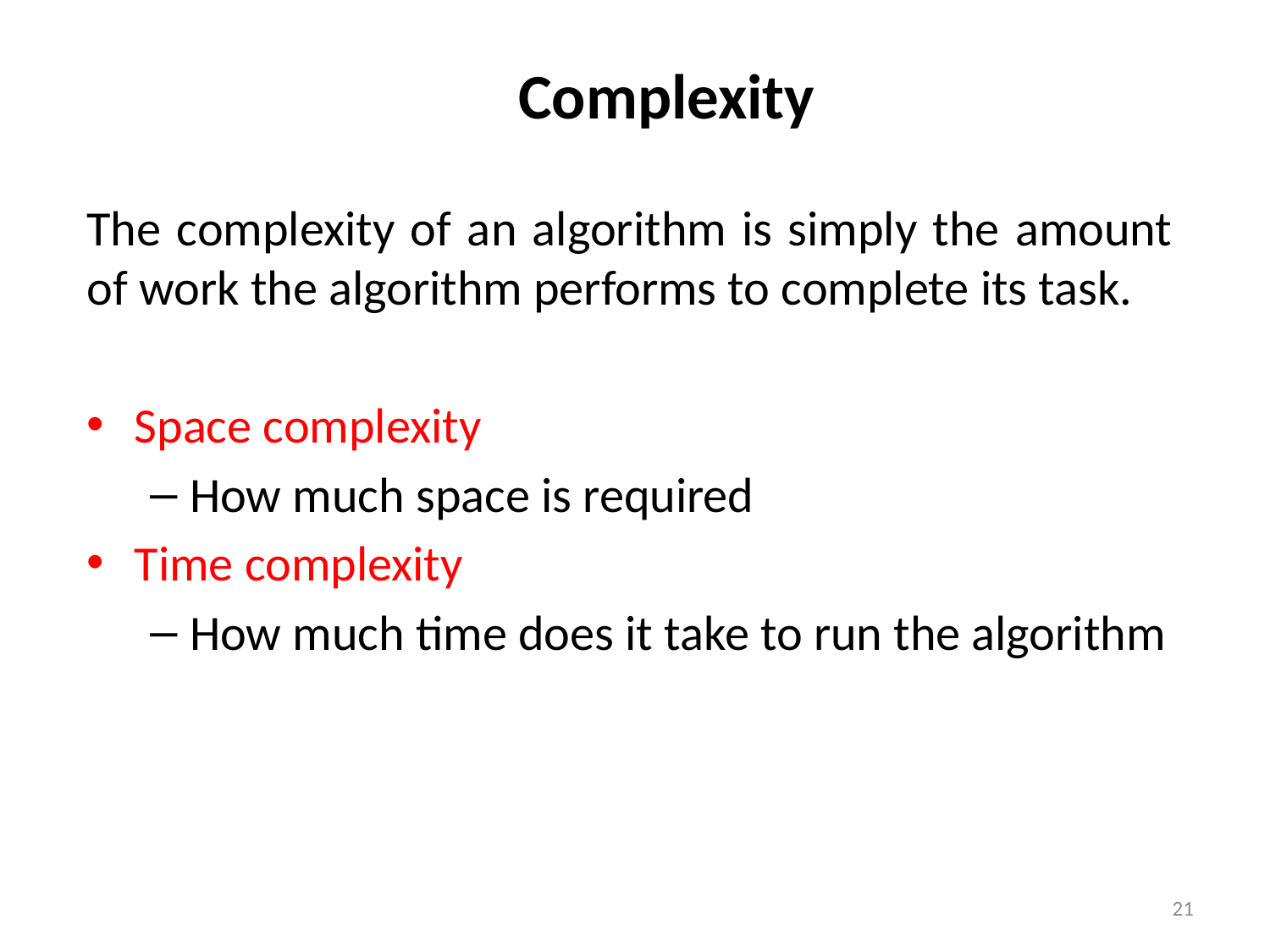

# Complexity
The complexity of an algorithm is simply the amount of work the algorithm performs to complete its task.

Space complexity
How much space is required
Time complexity
How much time does it take to run the algorithm

21